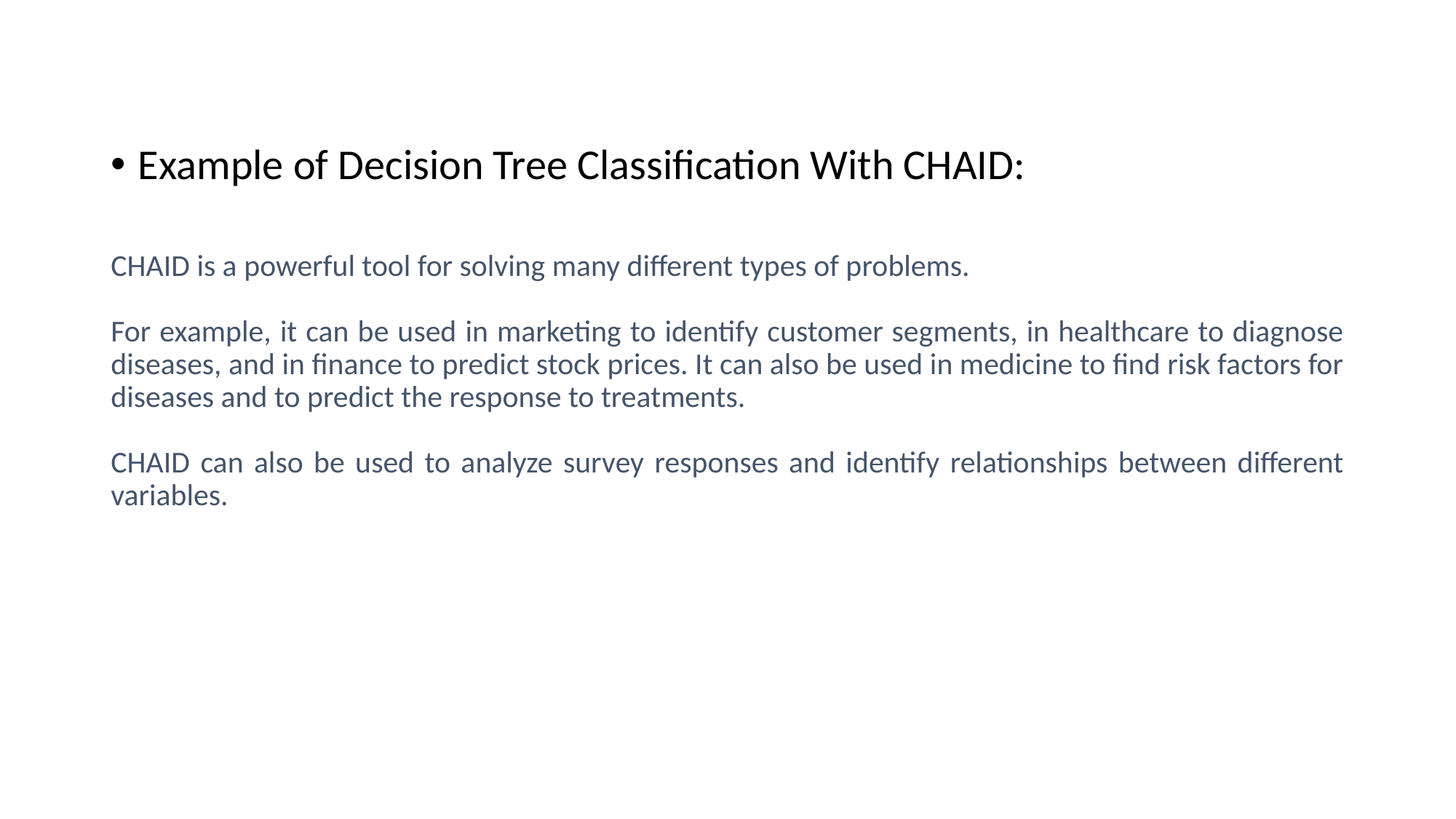

Example of Decision Tree Classification With CHAID:

CHAID is a powerful tool for solving many different types of problems.

For example, it can be used in marketing to identify customer segments, in healthcare to diagnose diseases, and in finance to predict stock prices. It can also be used in medicine to find risk factors for diseases and to predict the response to treatments.

CHAID can also be used to analyze survey responses and identify relationships between different variables.